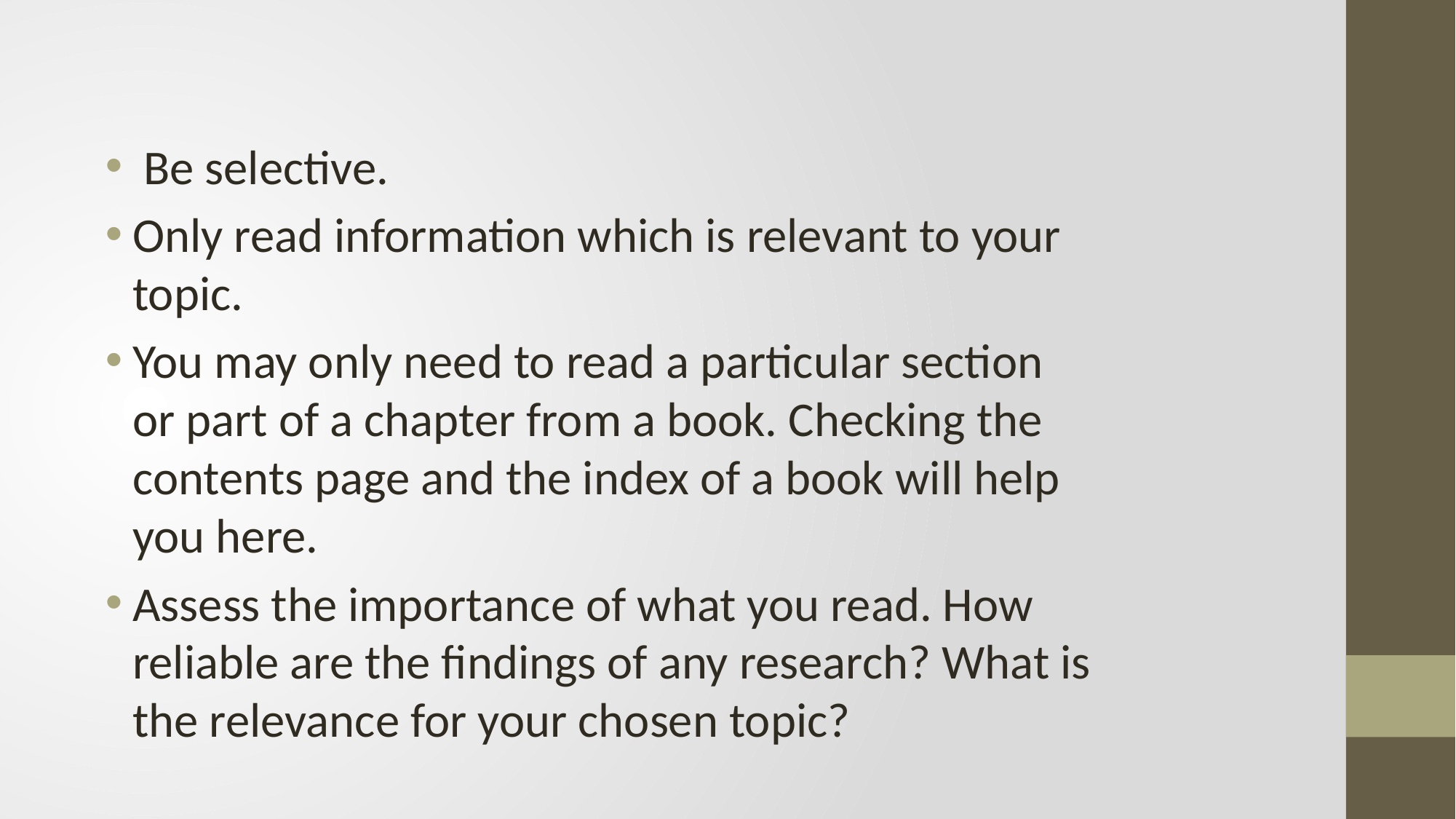

Be selective.
Only read information which is relevant to your topic.
You may only need to read a particular section or part of a chapter from a book. Checking the contents page and the index of a book will help you here.
Assess the importance of what you read. How reliable are the findings of any research? What is the relevance for your chosen topic?